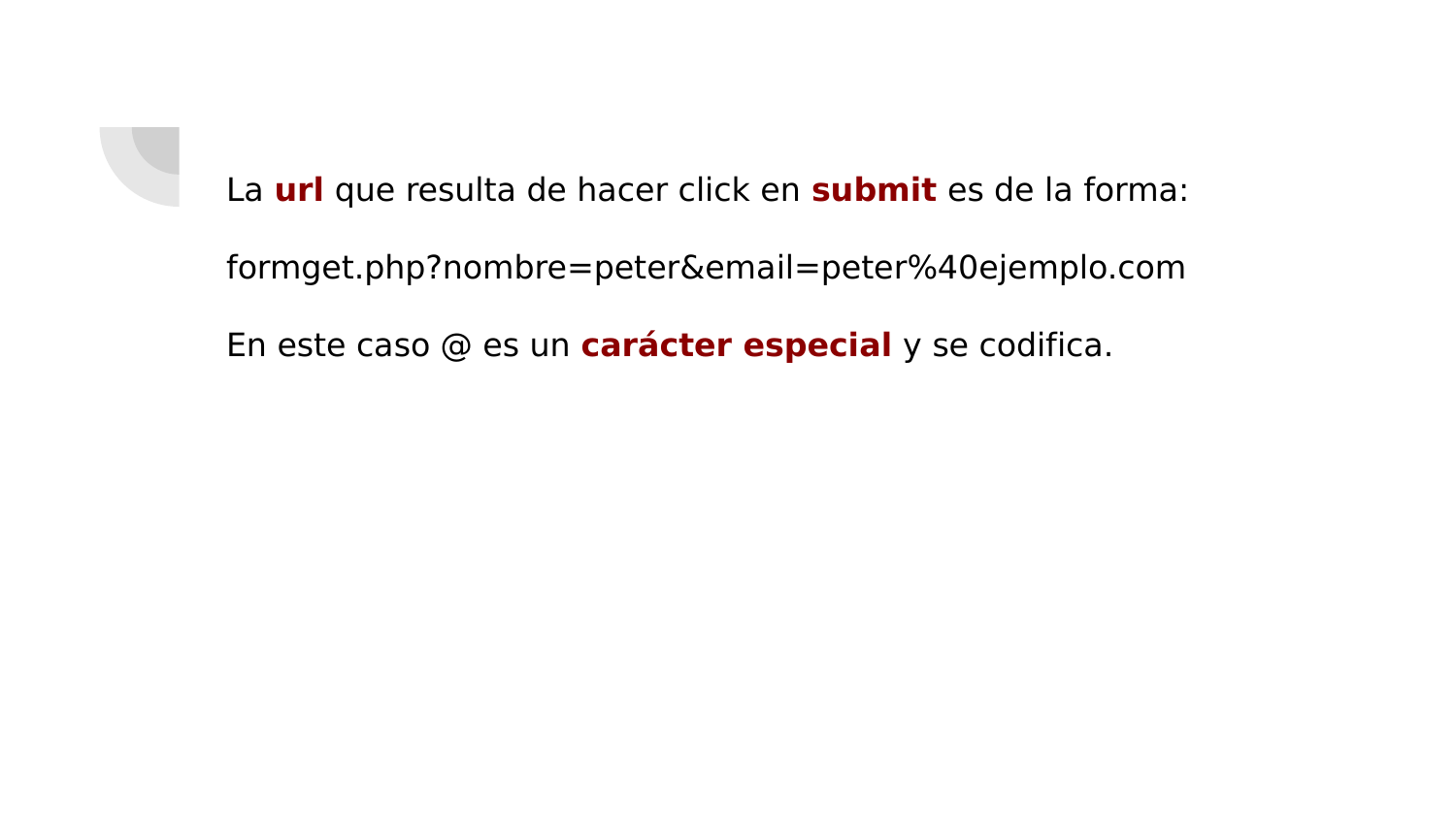

La url que resulta de hacer click en submit es de la forma:
formget.php?nombre=peter&email=peter%40ejemplo.com
En este caso @ es un carácter especial y se codifica.